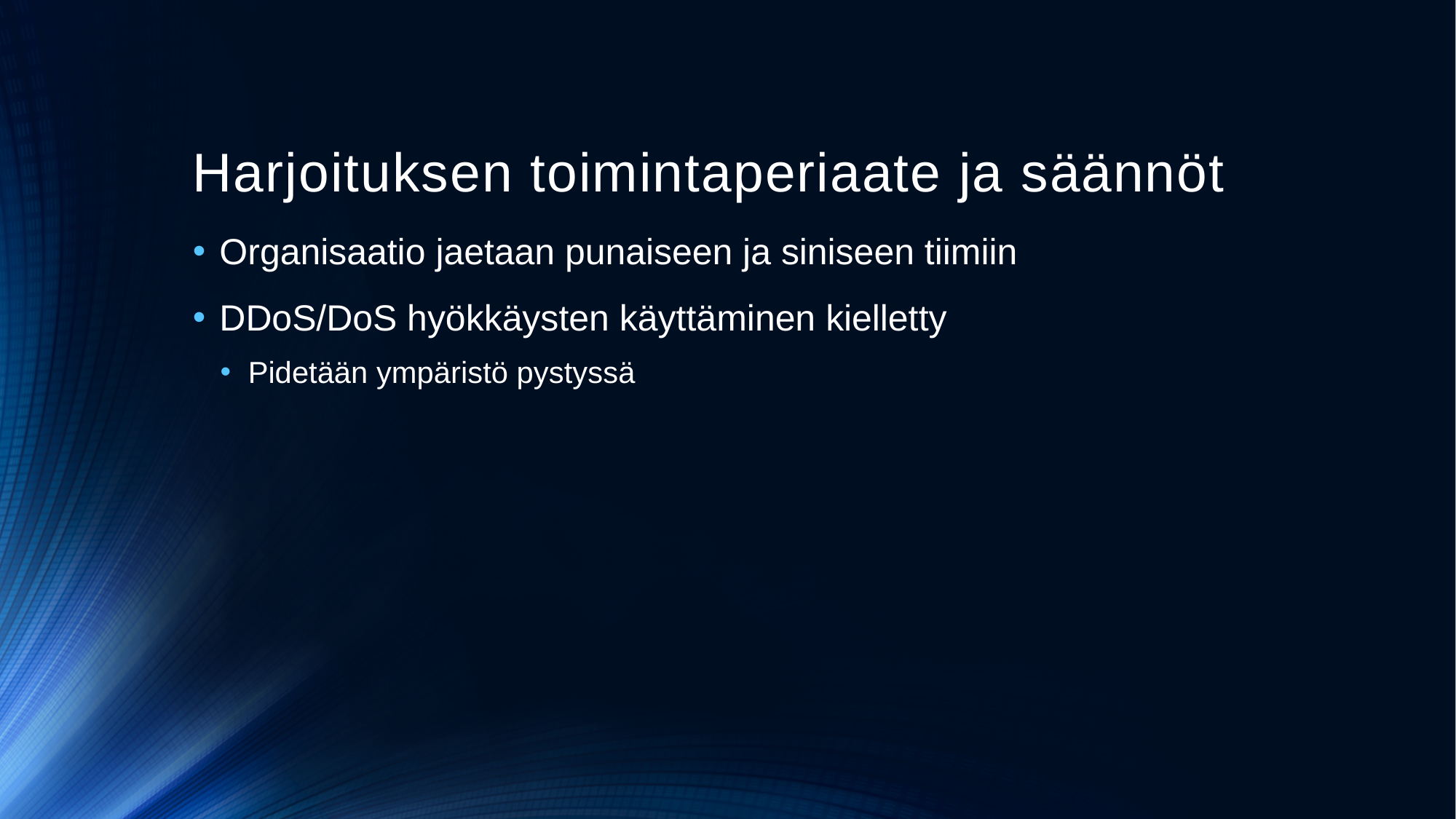

# Harjoituksen toimintaperiaate ja säännöt
Organisaatio jaetaan punaiseen ja siniseen tiimiin
DDoS/DoS hyökkäysten käyttäminen kielletty
Pidetään ympäristö pystyssä